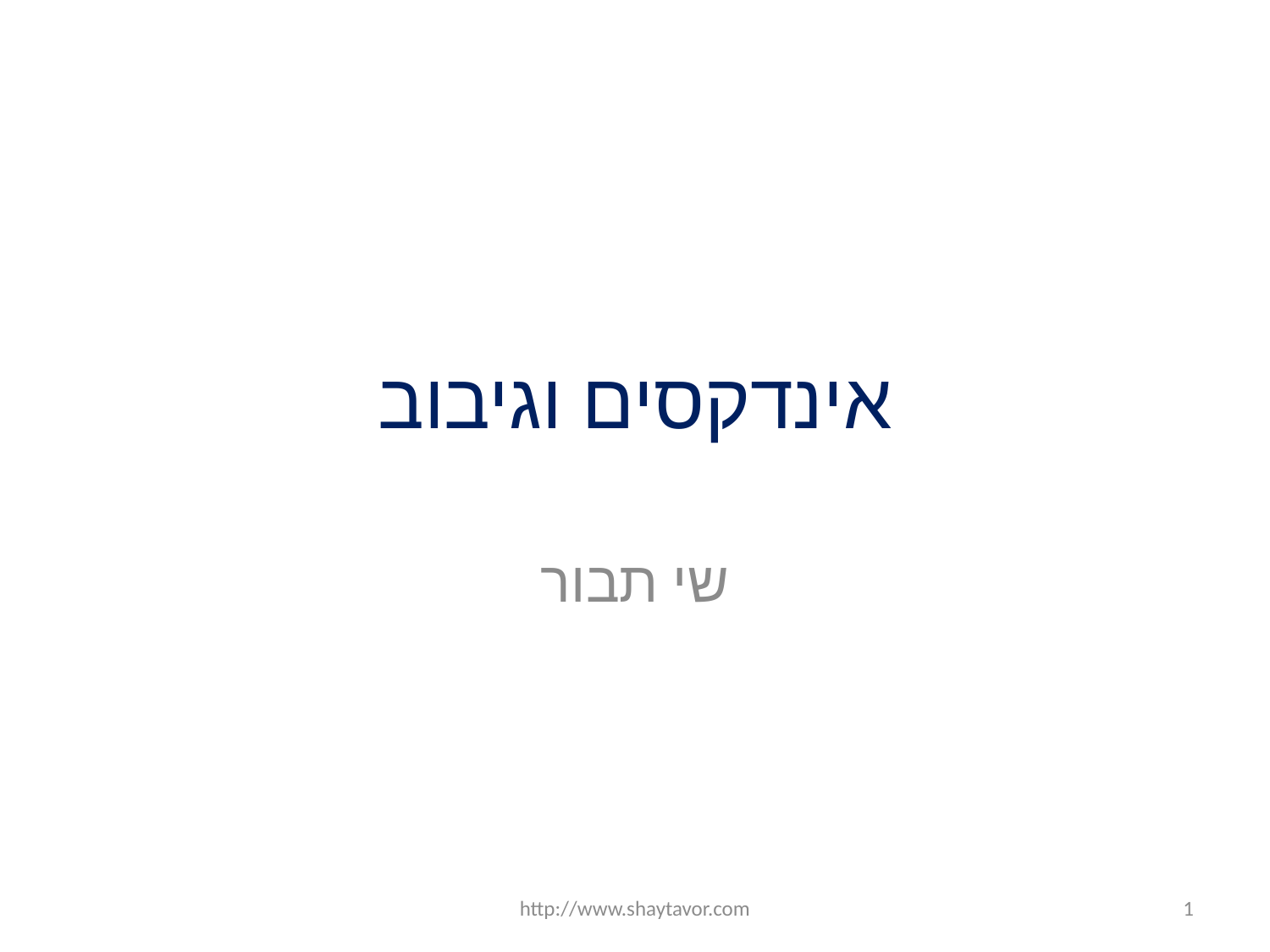

# אינדקסים וגיבוב
שי תבור
http://www.shaytavor.com
1